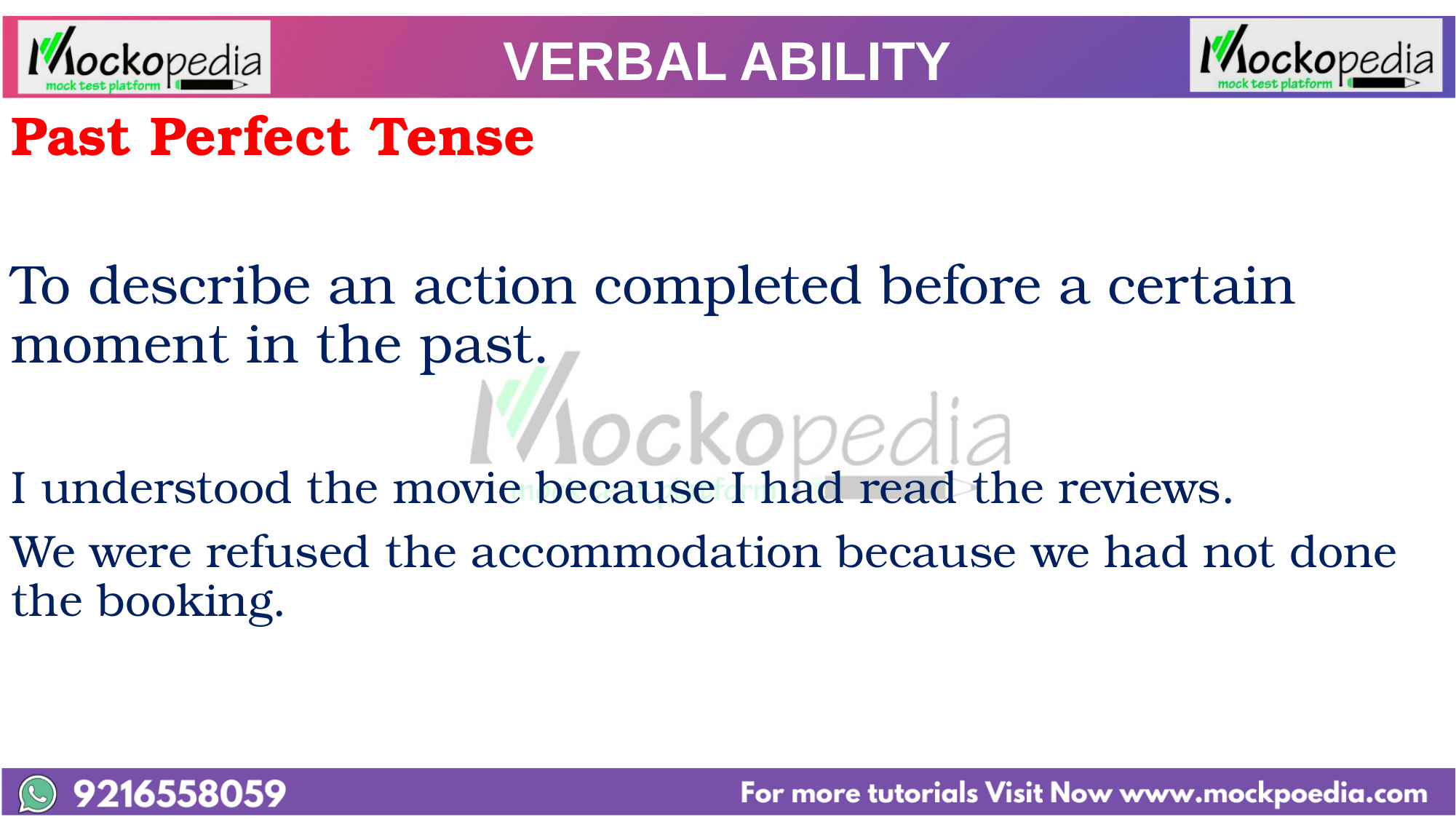

# VERBAL ABILITY
Past Perfect Tense

To describe an action completed before a certain moment in the past.

I understood the movie because I had read the reviews.
We were refused the accommodation because we had not done the booking.